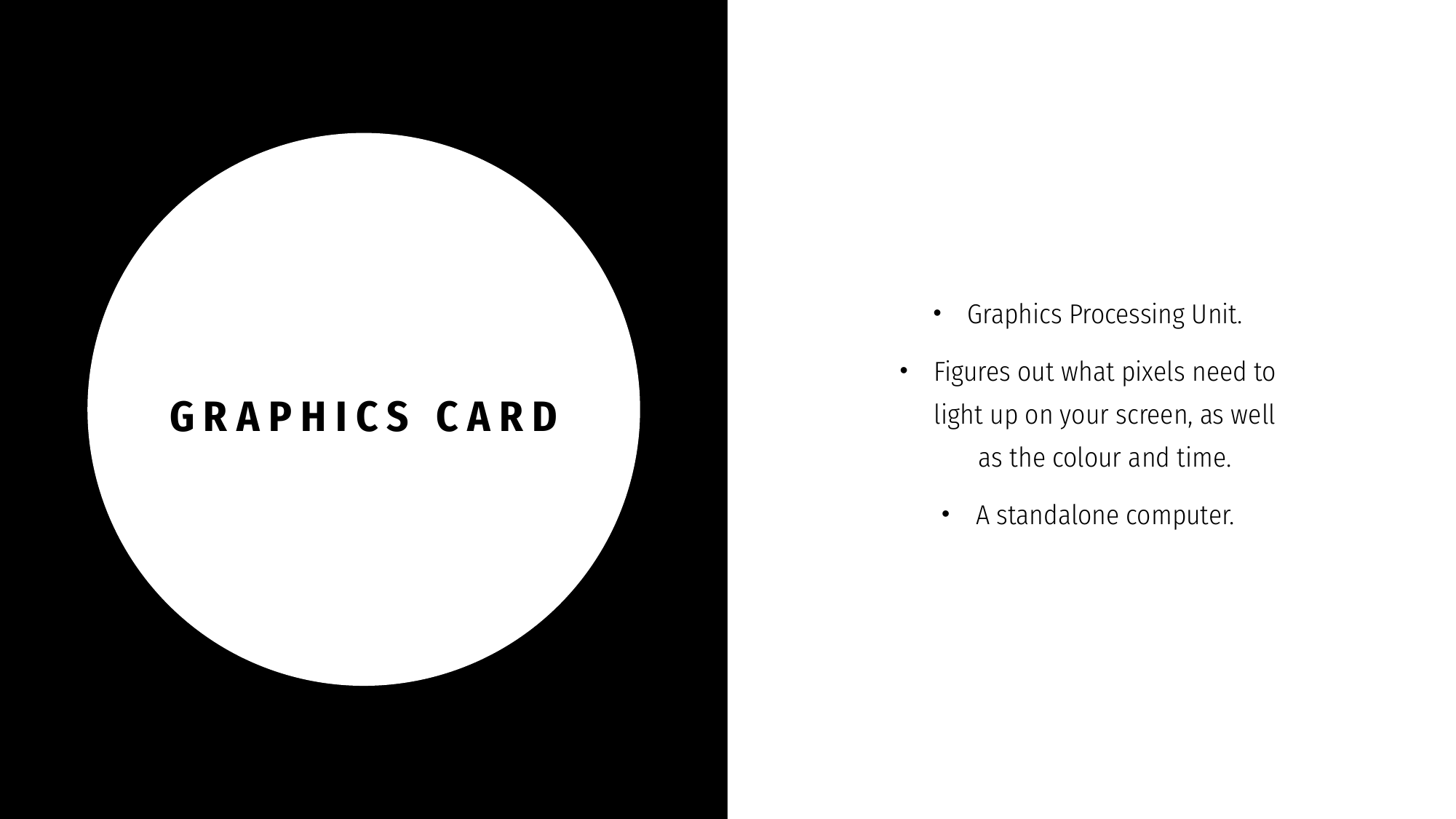

Graphics Processing Unit.
Figures out what pixels need to light up on your screen, as well as the colour and time.
A standalone computer.
# Graphics card